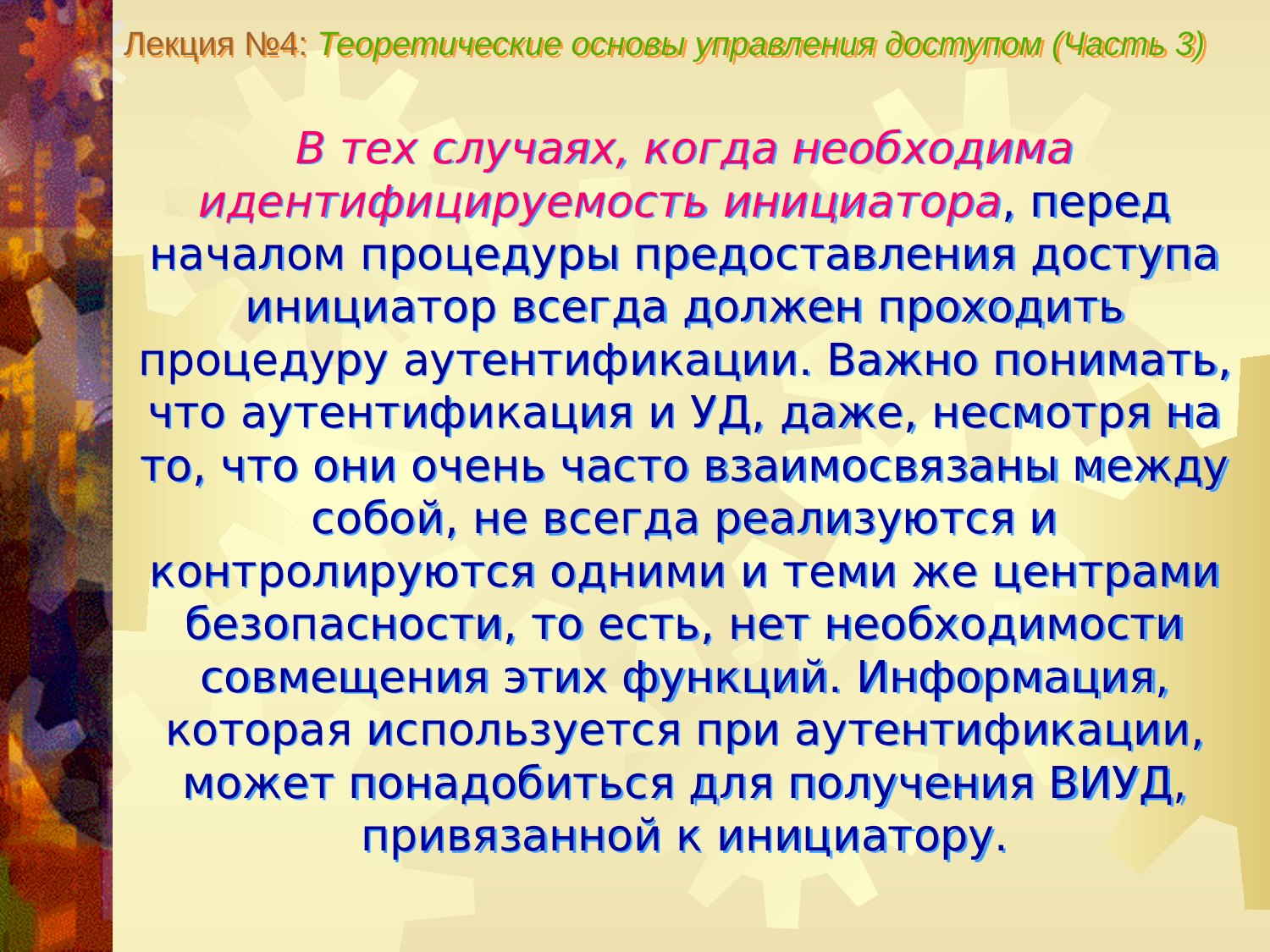

Лекция №4: Теоретические основы управления доступом (Часть 3)
В тех случаях, когда необходима идентифицируемость инициатора, перед началом процедуры предоставления доступа инициатор всегда должен проходить процедуру аутентификации. Важно понимать, что аутентификация и УД, даже, несмотря на то, что они очень часто взаимосвязаны между собой, не всегда реализуются и контролируются одними и теми же центрами безопасности, то есть, нет необходимости совмещения этих функций. Информация, которая используется при аутентификации, может понадобиться для получения ВИУД, привязанной к инициатору.